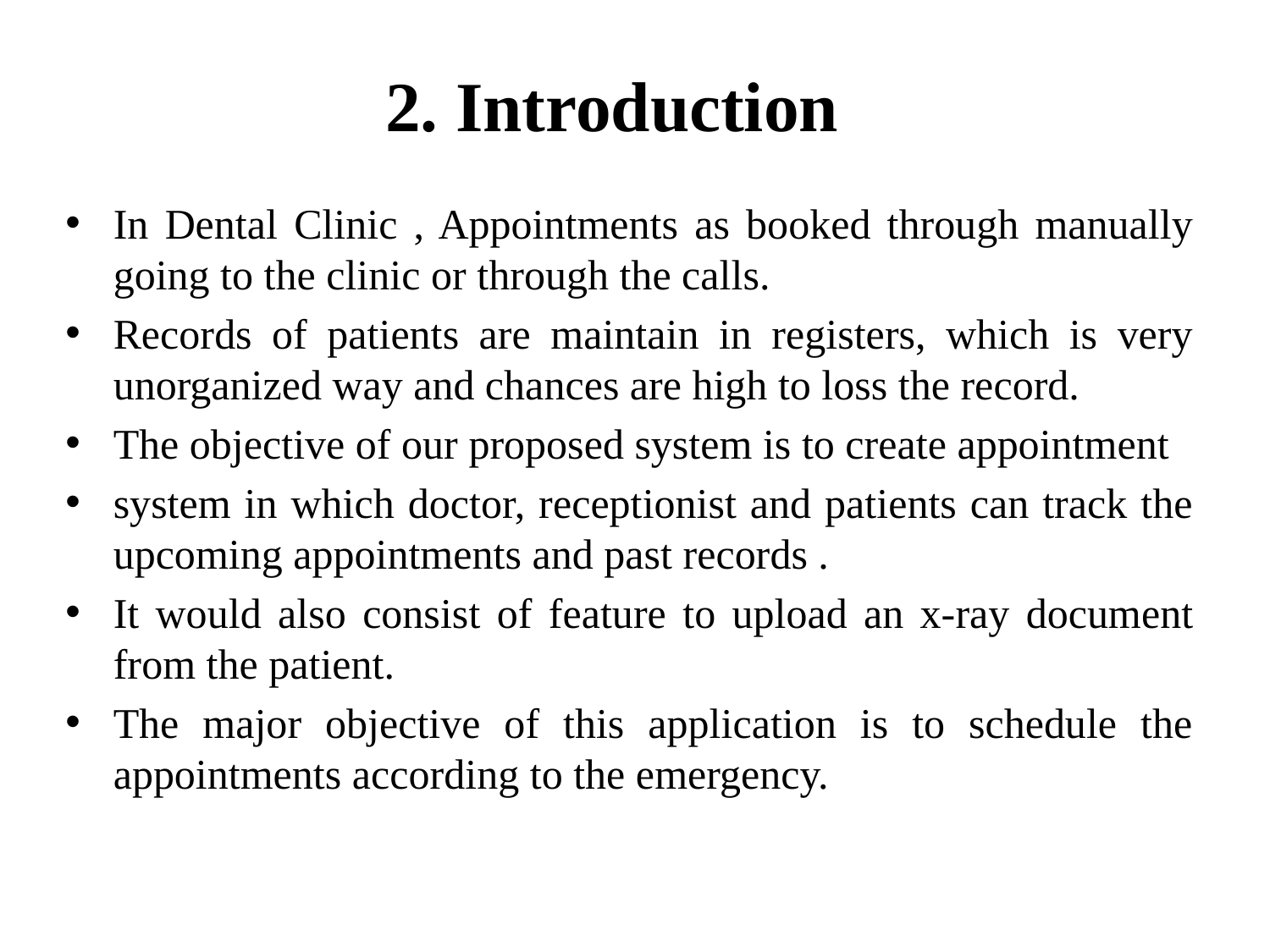

# 2. Introduction
In Dental Clinic , Appointments as booked through manually going to the clinic or through the calls.
Records of patients are maintain in registers, which is very unorganized way and chances are high to loss the record.
The objective of our proposed system is to create appointment
system in which doctor, receptionist and patients can track the upcoming appointments and past records .
It would also consist of feature to upload an x-ray document from the patient.
The major objective of this application is to schedule the appointments according to the emergency.